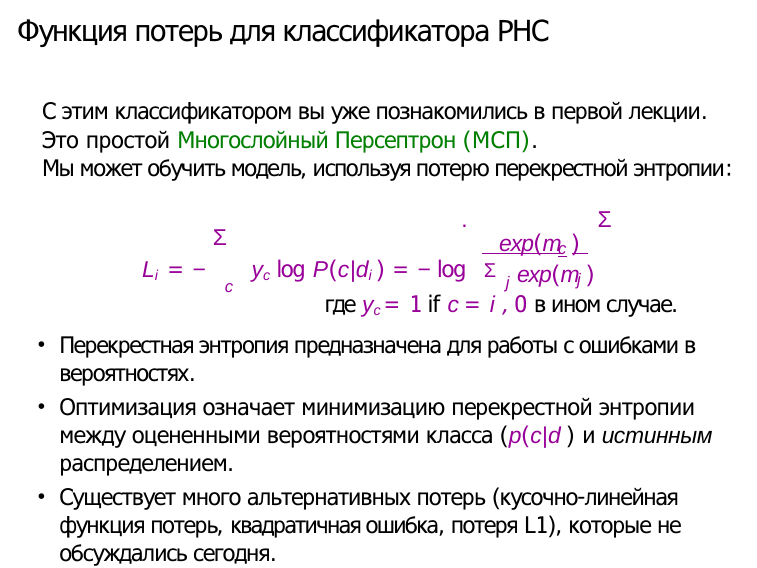

# Функция потерь для классификатора РНС
С этим классификатором вы уже познакомились в первой лекции.
Это простой Многослойный Персептрон (МСП).
Мы может обучить модель, используя потерю перекрестной энтропии:
.	Σ
Σ
   exp(m )
c
Li  = −	yc log P(c|di ) = − log	Σ
exp(m )
j
j
где yc = 1 if c = i , 0 в ином случае.
Перекрестная энтропия предназначена для работы с ошибками в вероятностях.
Оптимизация означает минимизацию перекрестной энтропии между оцененными вероятностями класса (p(c|d ) и истинным распределением.
Существует много альтернативных потерь (кусочно-линейная функция потерь, квадратичная ошибка, потеря L1), которые не обсуждались сегодня.
c